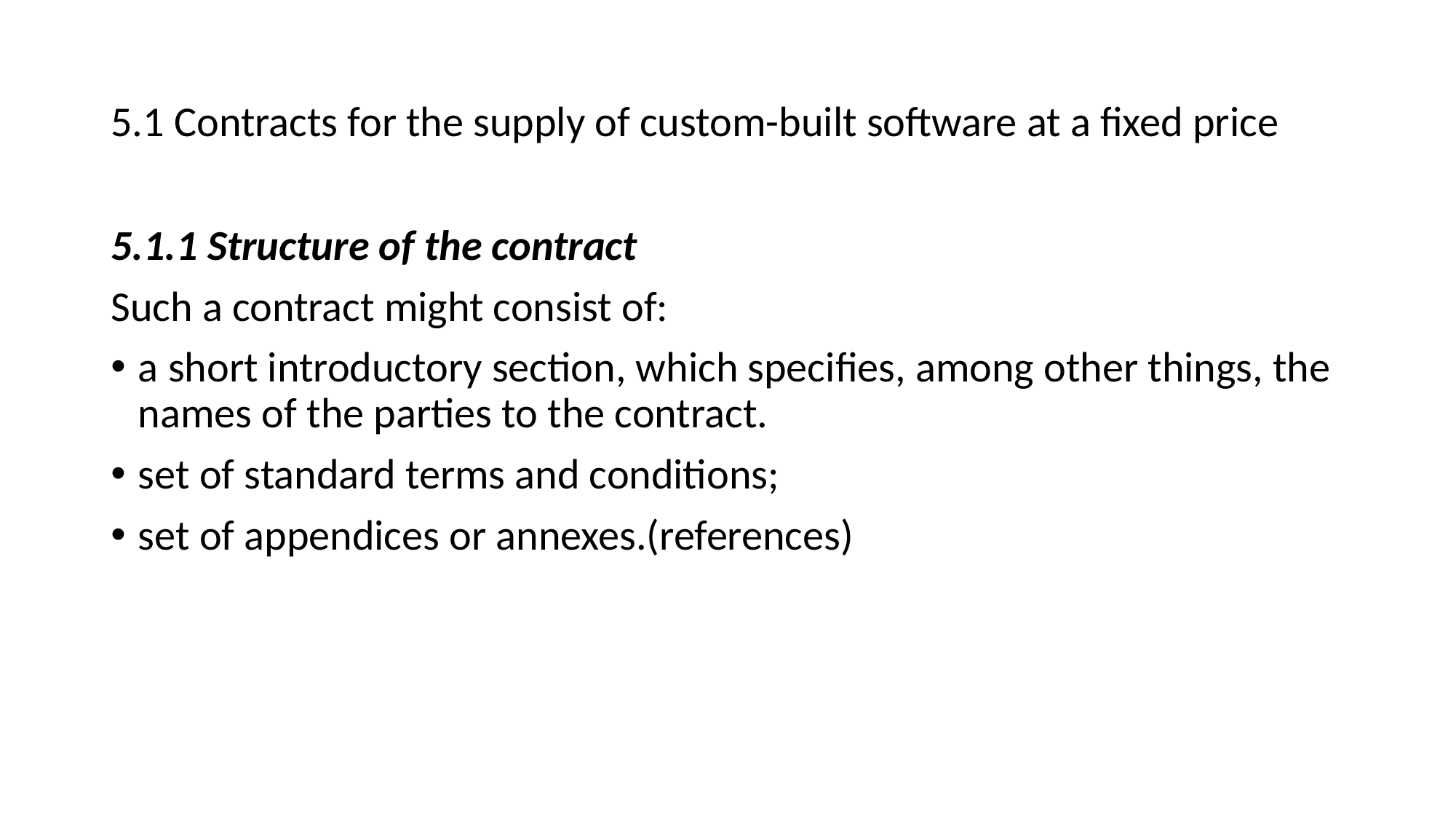

# 5.1 Contracts for the supply of custom-built software at a fixed price
5.1.1 Structure of the contract
Such a contract might consist of:
a short introductory section, which specifies, among other things, the names of the parties to the contract.
set of standard terms and conditions;
set of appendices or annexes.(references)